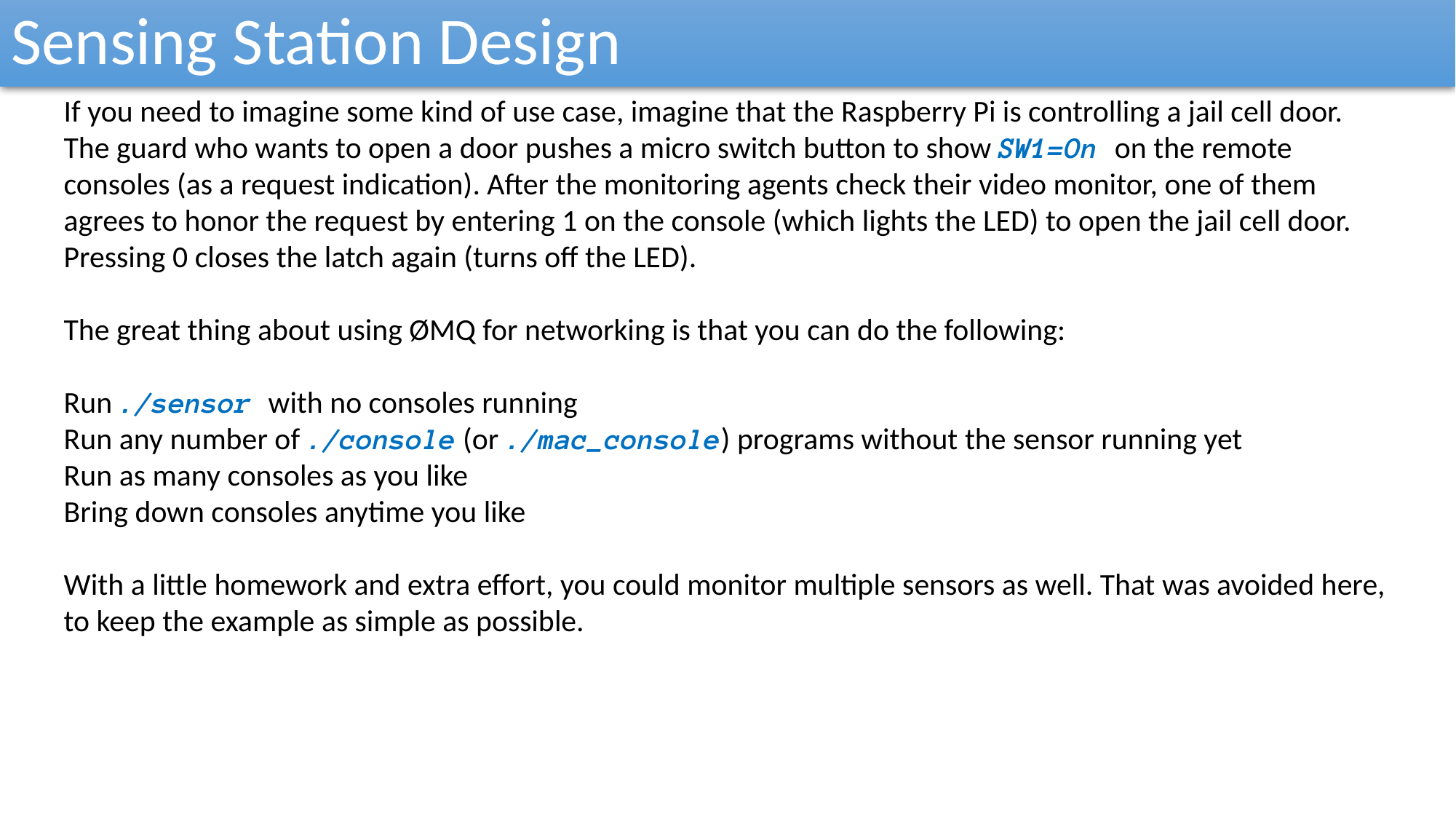

Sensing Station Design
If you need to imagine some kind of use case, imagine that the Raspberry Pi is controlling a jail cell door. The guard who wants to open a door pushes a micro switch button to show SW1=On on the remote consoles (as a request indication). After the monitoring agents check their video monitor, one of them agrees to honor the request by entering 1 on the console (which lights the LED) to open the jail cell door. Pressing 0 closes the latch again (turns off the LED).

The great thing about using ØMQ for networking is that you can do the following:

Run ./sensor with no consoles running
Run any number of ./console (or ./mac_console) programs without the sensor running yet
Run as many consoles as you like
Bring down consoles anytime you like

With a little homework and extra effort, you could monitor multiple sensors as well. That was avoided here, to keep the example as simple as possible.